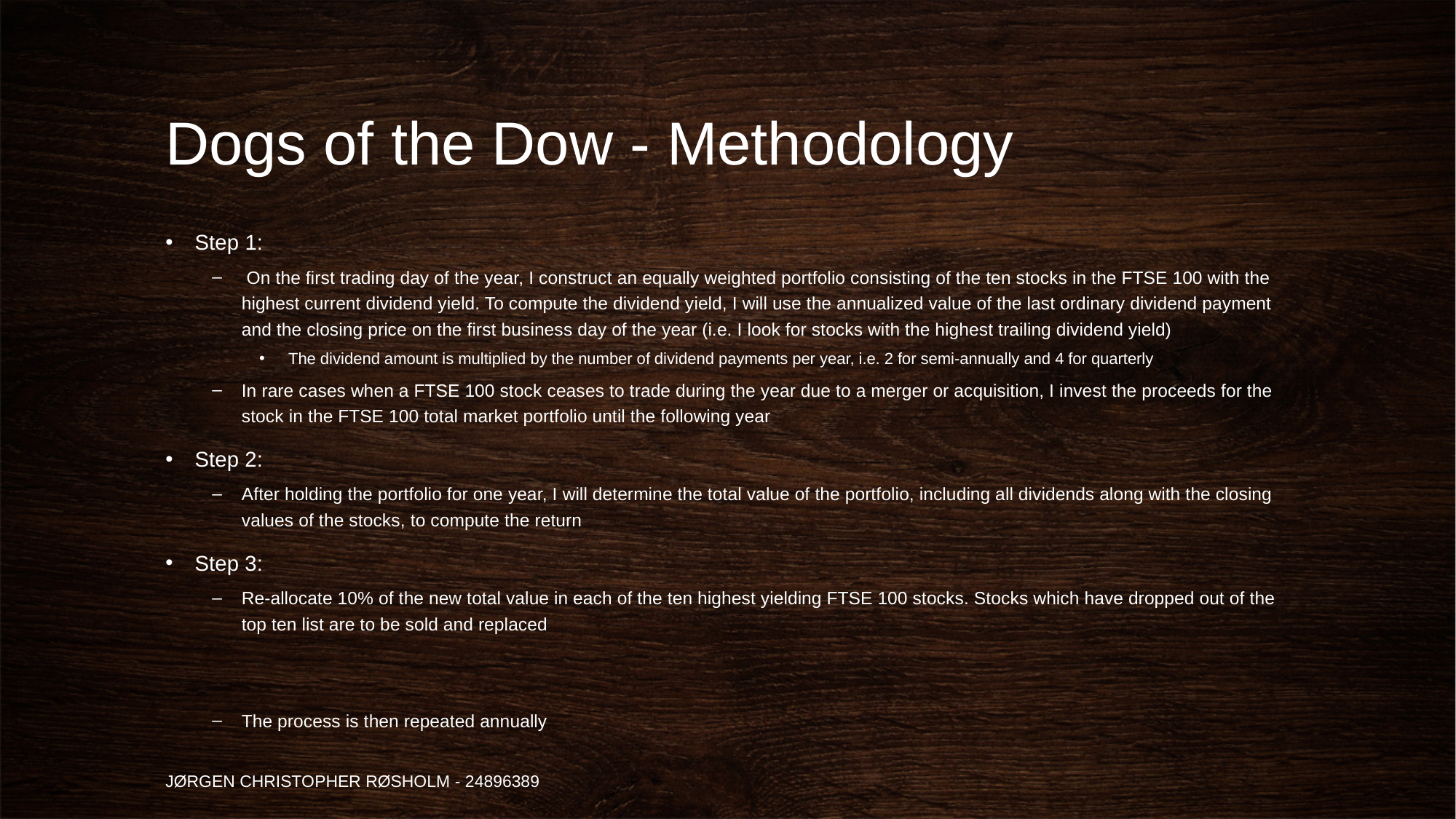

# Dogs of the Dow - Methodology
Step 1:
 On the ﬁrst trading day of the year, I construct an equally weighted portfolio consisting of the ten stocks in the FTSE 100 with the highest current dividend yield. To compute the dividend yield, I will use the annualized value of the last ordinary dividend payment and the closing price on the first business day of the year (i.e. I look for stocks with the highest trailing dividend yield)
The dividend amount is multiplied by the number of dividend payments per year, i.e. 2 for semi-annually and 4 for quarterly
In rare cases when a FTSE 100 stock ceases to trade during the year due to a merger or acquisition, I invest the proceeds for the stock in the FTSE 100 total market portfolio until the following year
Step 2:
After holding the portfolio for one year, I will determine the total value of the portfolio, including all dividends along with the closing values of the stocks, to compute the return
Step 3:
Re-allocate 10% of the new total value in each of the ten highest yielding FTSE 100 stocks. Stocks which have dropped out of the top ten list are to be sold and replaced

The process is then repeated annually
Jørgen Christopher Røsholm - 24896389